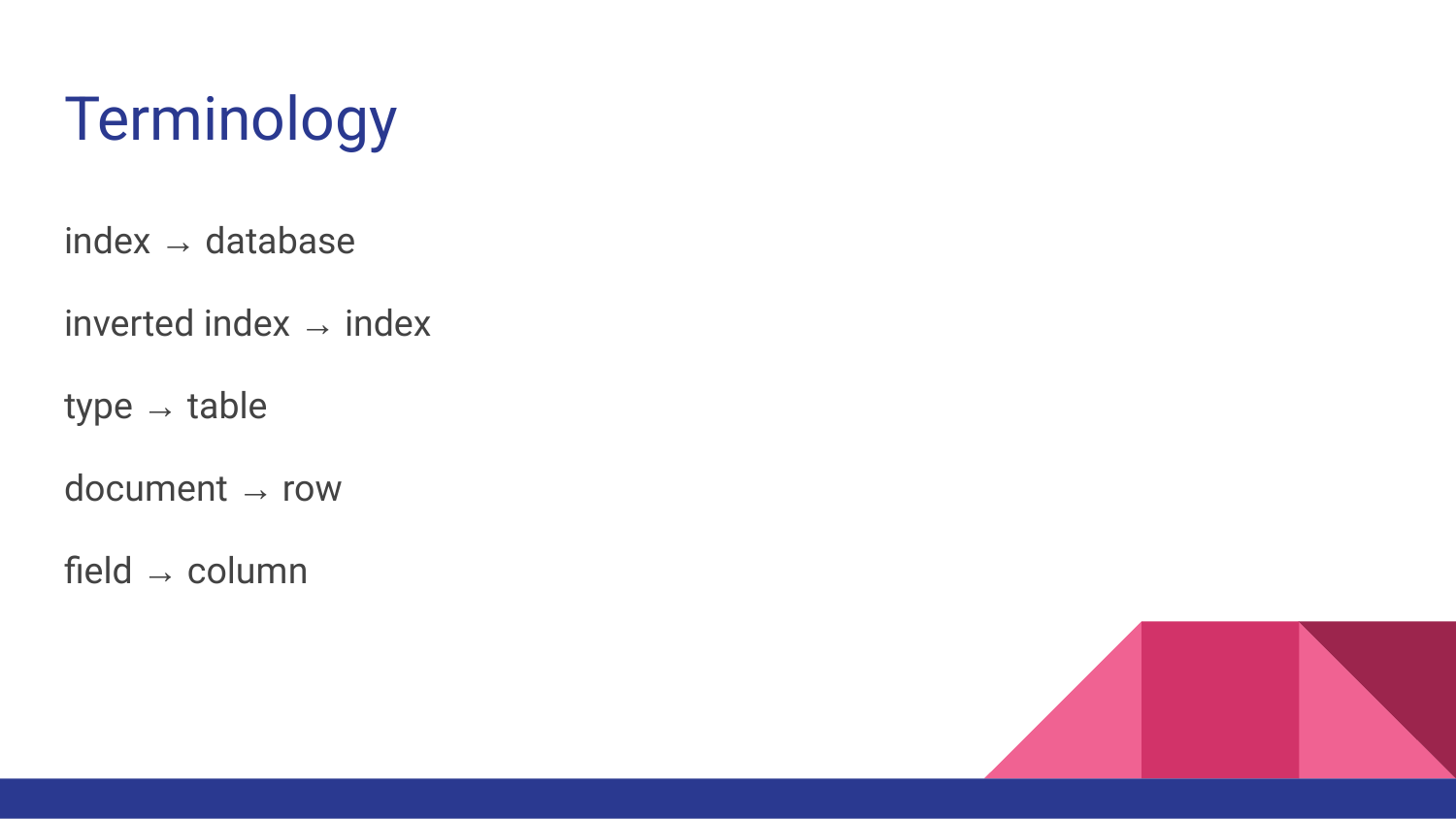

# Terminology
index → database
inverted index → index
type → table
document → row
field → column